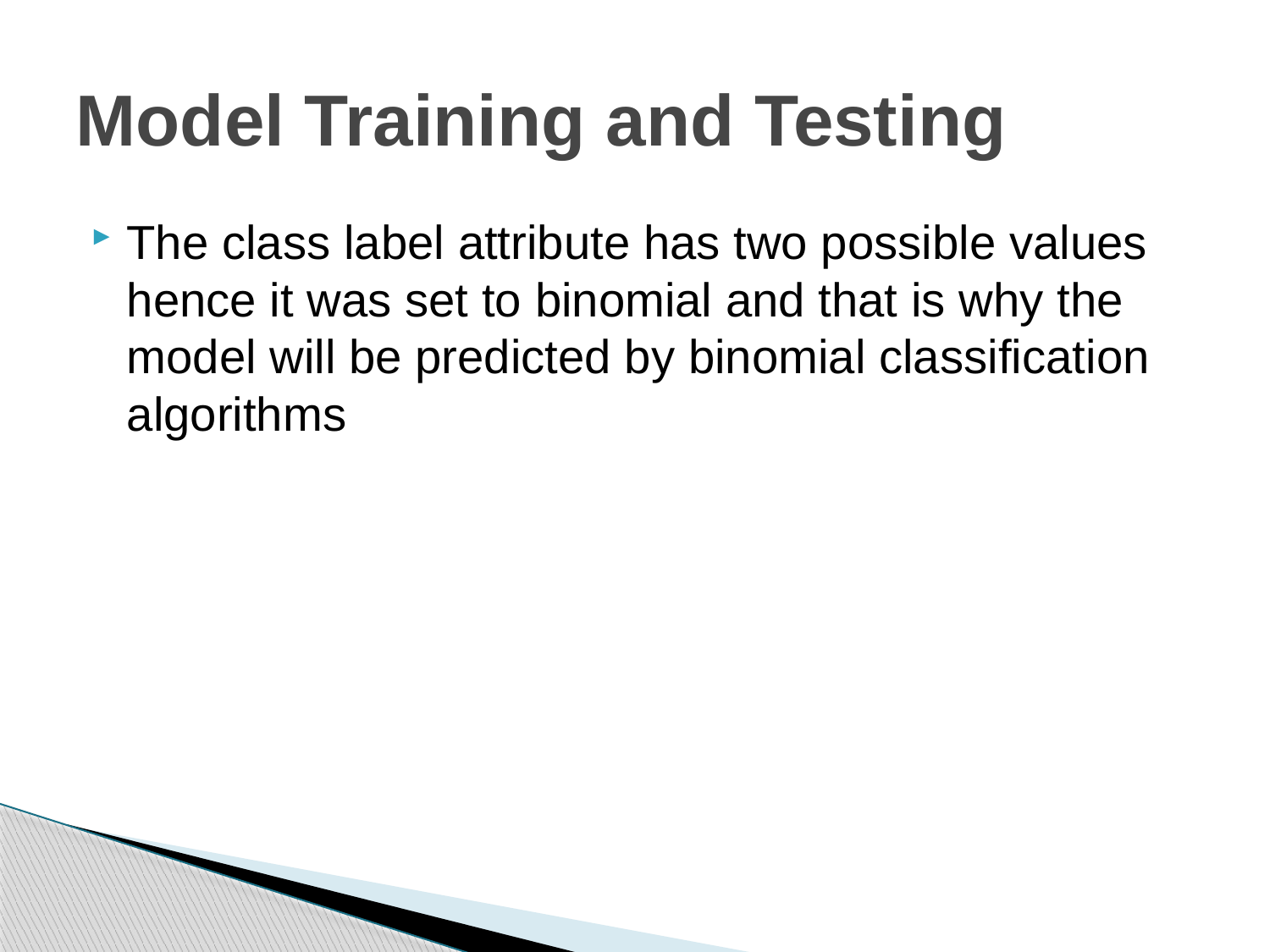

# Model Training and Testing
The class label attribute has two possible values hence it was set to binomial and that is why the model will be predicted by binomial classification algorithms